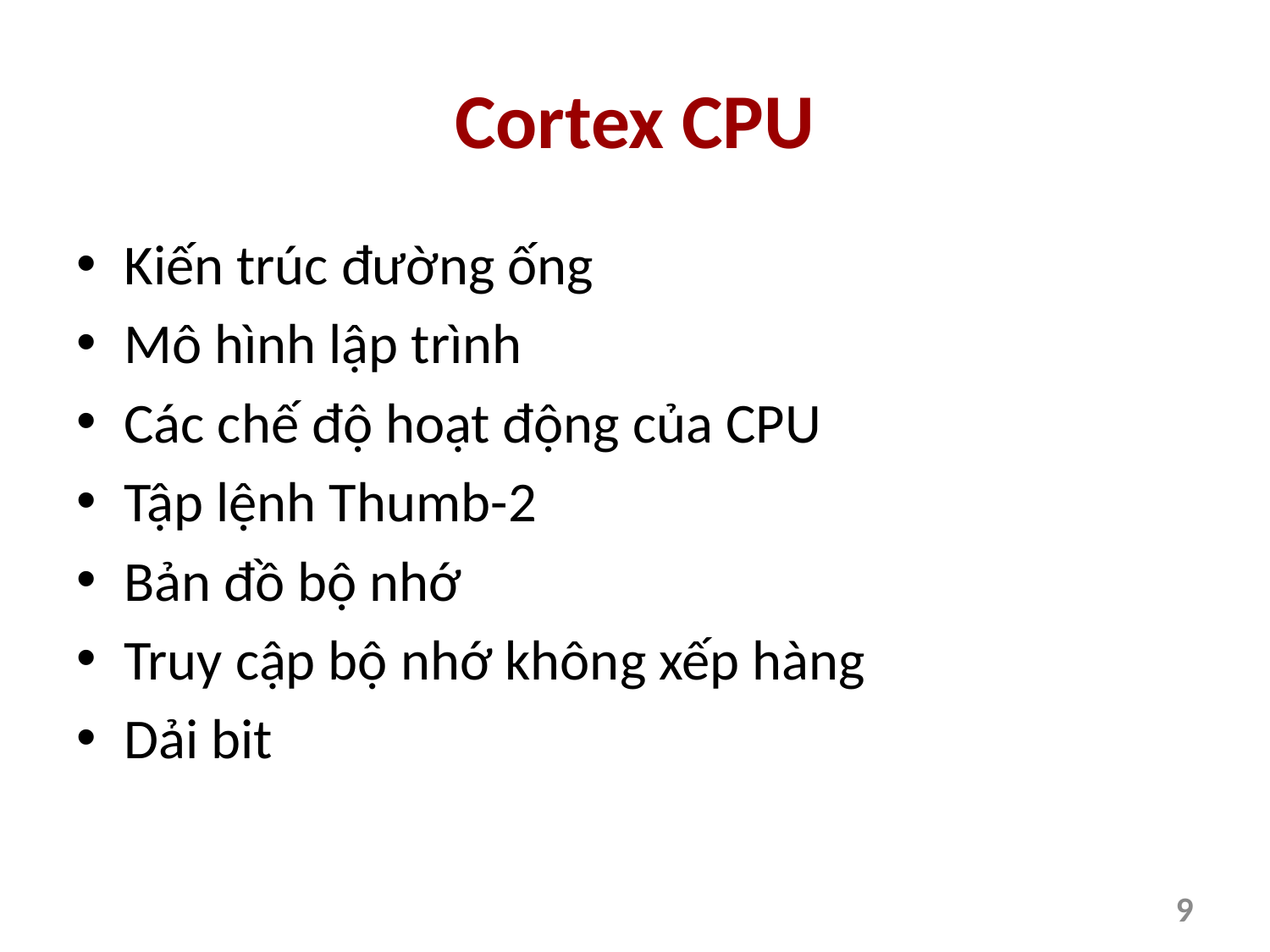

# Cortex CPU
Kiến trúc đường ống
Mô hình lập trình
Các chế độ hoạt động của CPU
Tập lệnh Thumb-2
Bản đồ bộ nhớ
Truy cập bộ nhớ không xếp hàng
Dải bit
9